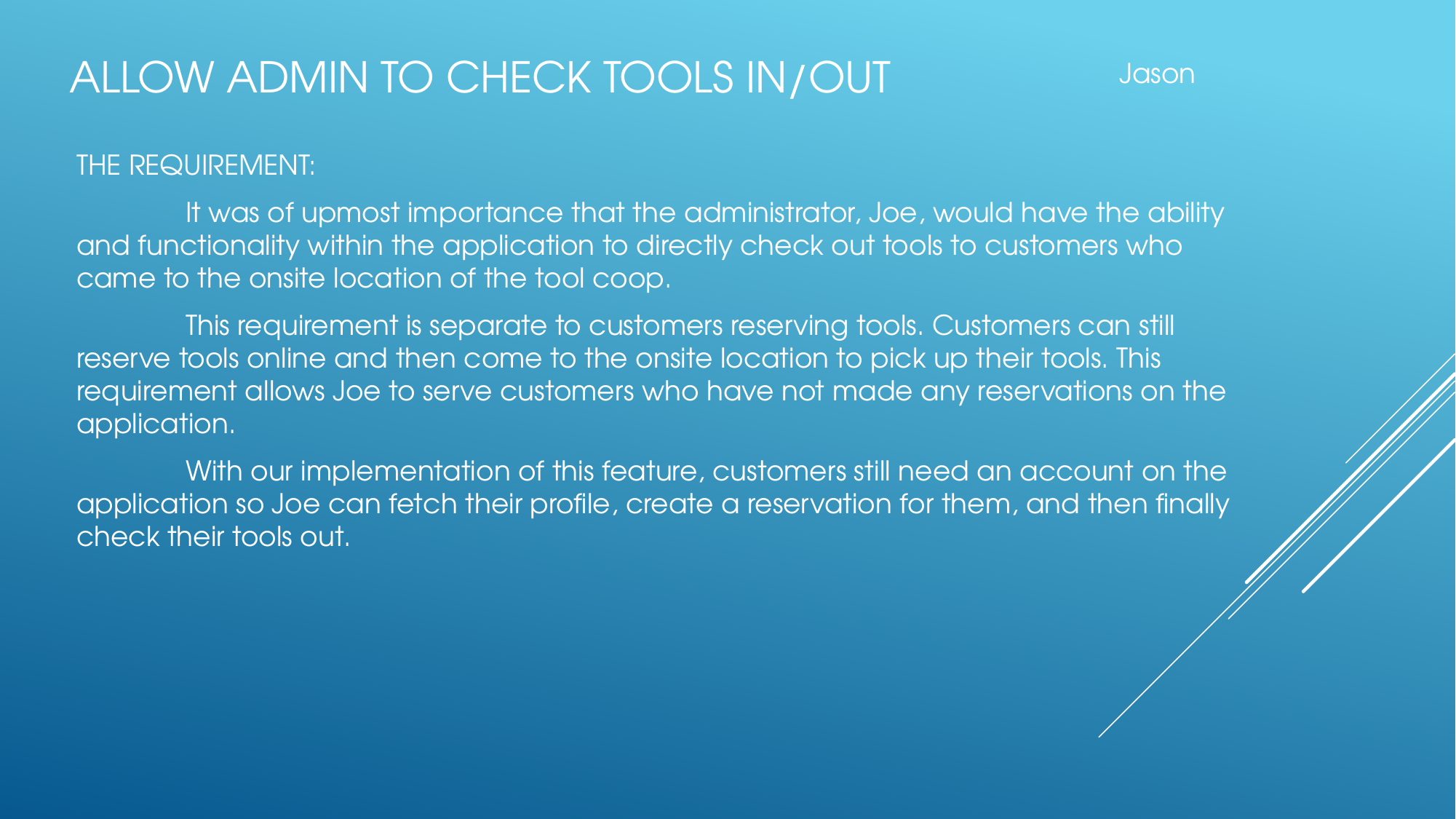

# Allow Admin to Check Tools In/Out
Jason
THE REQUIREMENT:
	It was of upmost importance that the administrator, Joe, would have the ability and functionality within the application to directly check out tools to customers who came to the onsite location of the tool coop.
	This requirement is separate to customers reserving tools. Customers can still reserve tools online and then come to the onsite location to pick up their tools. This requirement allows Joe to serve customers who have not made any reservations on the application.
	With our implementation of this feature, customers still need an account on the application so Joe can fetch their profile, create a reservation for them, and then finally check their tools out.